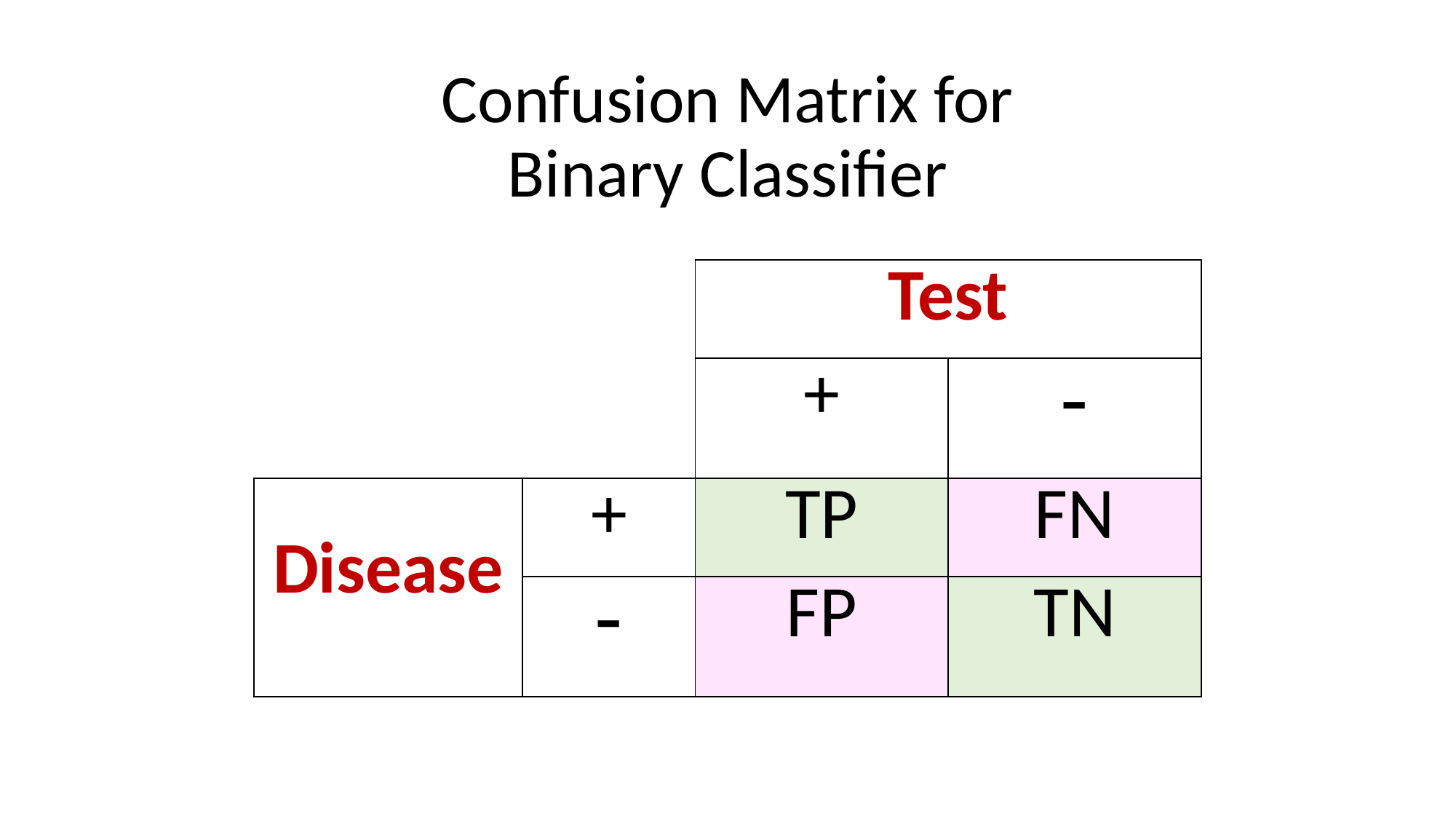

# Confusion Matrix for Binary Classifier
|  |  | Test |  |
| --- | --- | --- | --- |
|  |  | + | - |
| Disease | + | TP | FN |
|  | - | FP | TN |